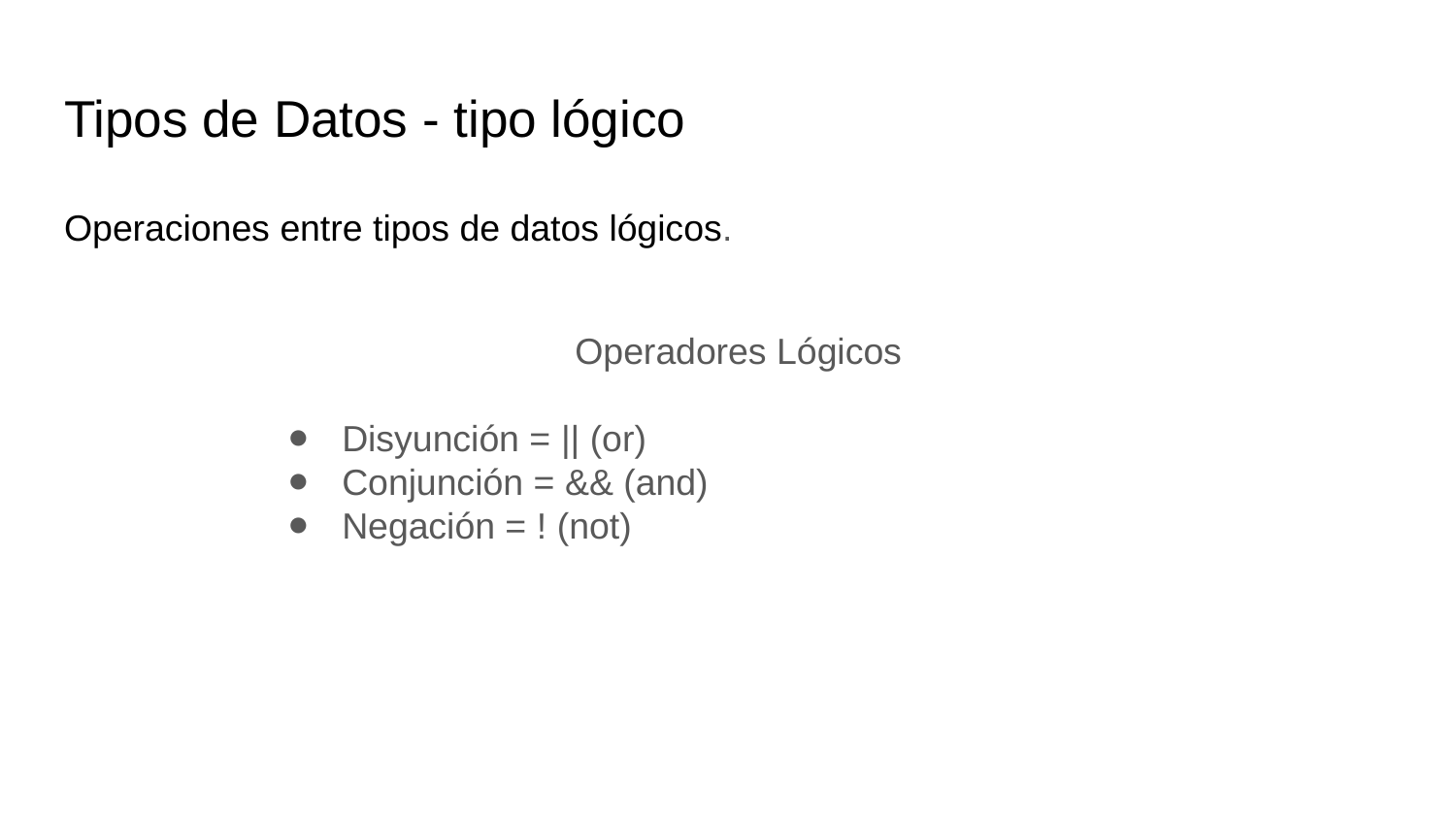

# Tipos de Datos - tipo lógico
Operaciones entre tipos de datos lógicos.
                              Operadores Lógicos

Disyunción = || (or)
Conjunción = && (and)
Negación = ! (not)